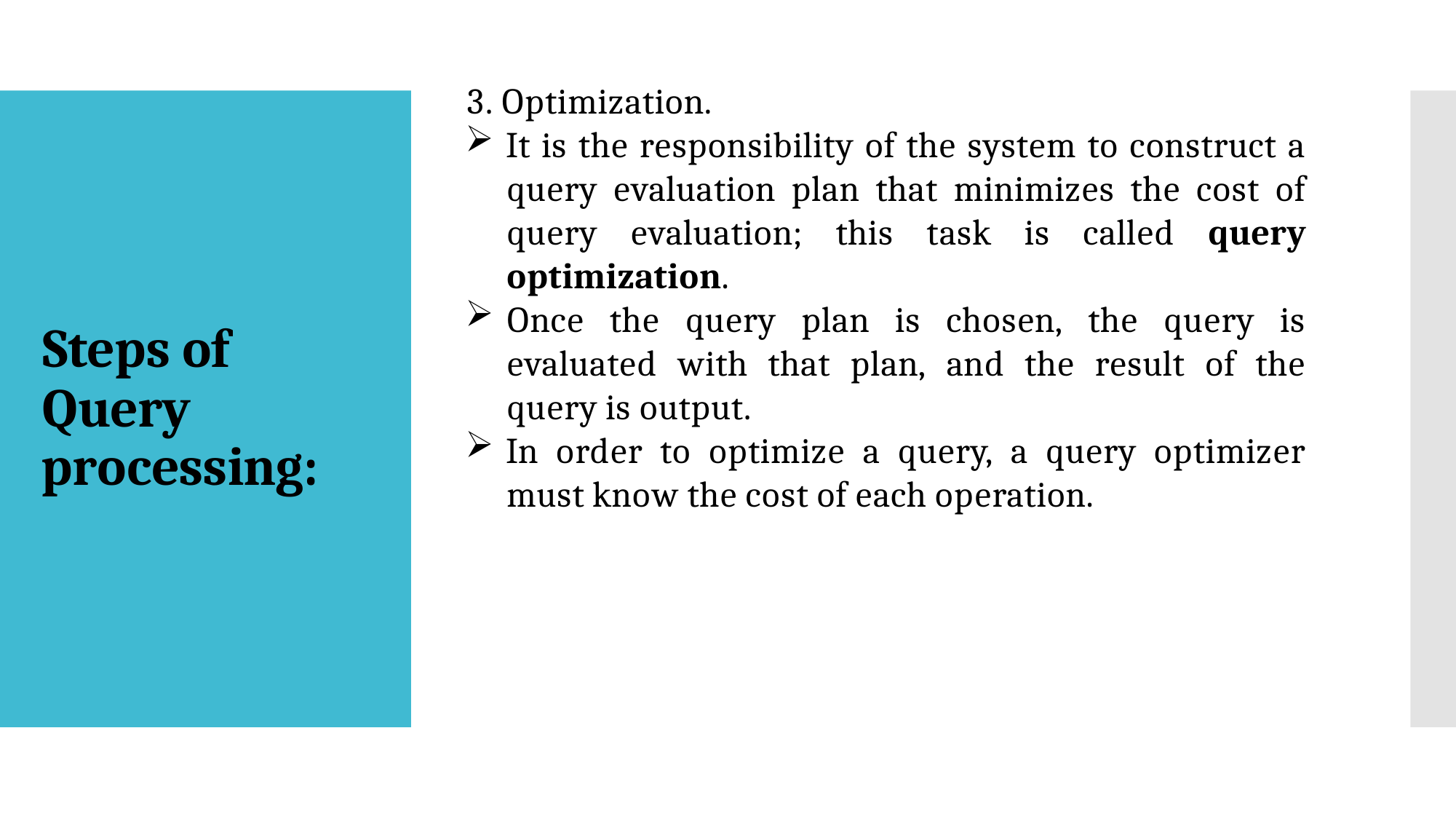

3. Optimization.
It is the responsibility of the system to construct a query evaluation plan that minimizes the cost of query evaluation; this task is called query optimization.
Once the query plan is chosen, the query is evaluated with that plan, and the result of the query is output.
In order to optimize a query, a query optimizer must know the cost of each operation.

# Steps of Query processing: